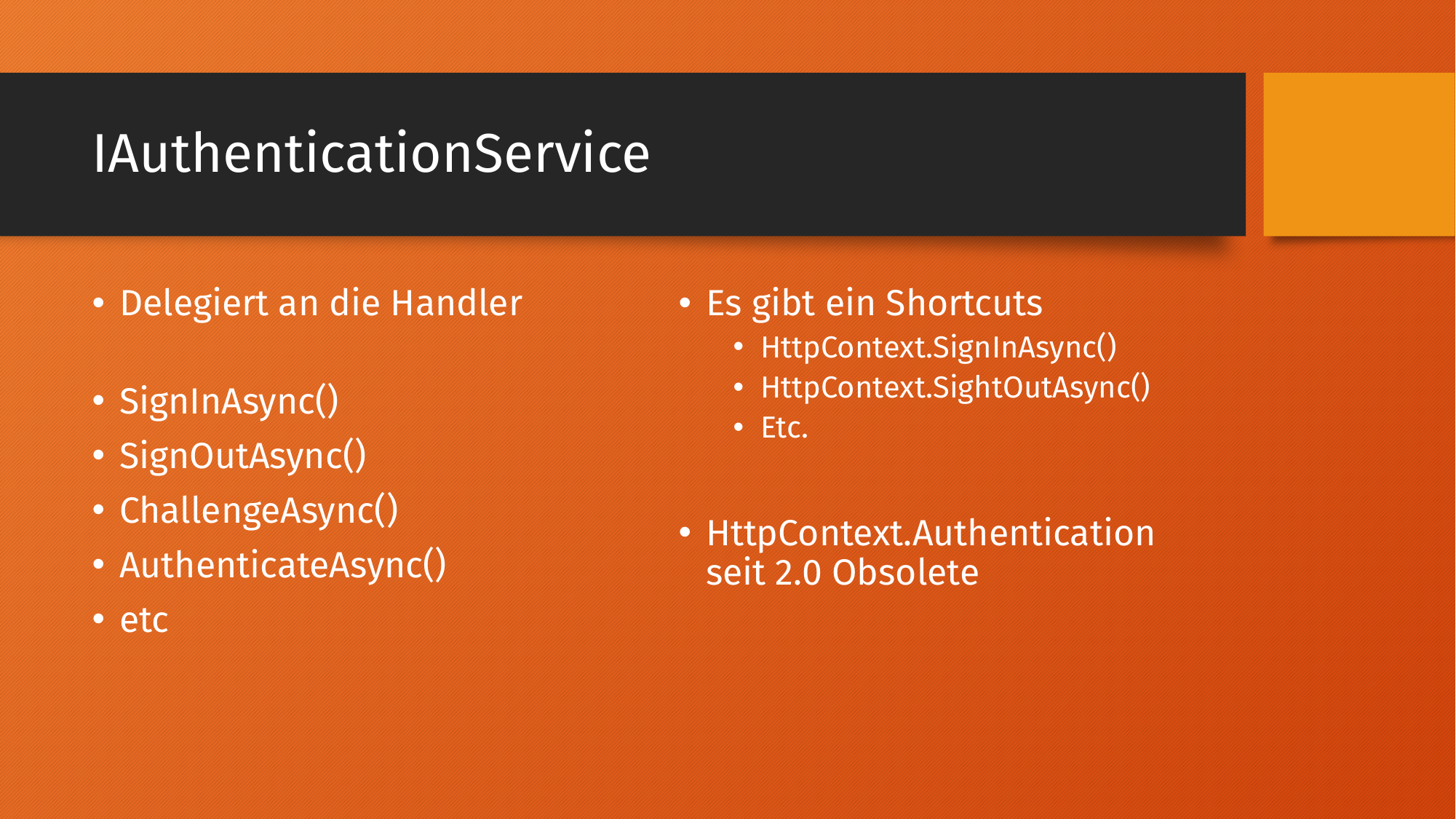

# IAuthenticationService
Delegiert an die Handler
SignInAsync()
SignOutAsync()
ChallengeAsync()
AuthenticateAsync()
etc
Es gibt ein Shortcuts
HttpContext.SignInAsync()
HttpContext.SightOutAsync()
Etc.

HttpContext.Authentication
seit 2.0 Obsolete